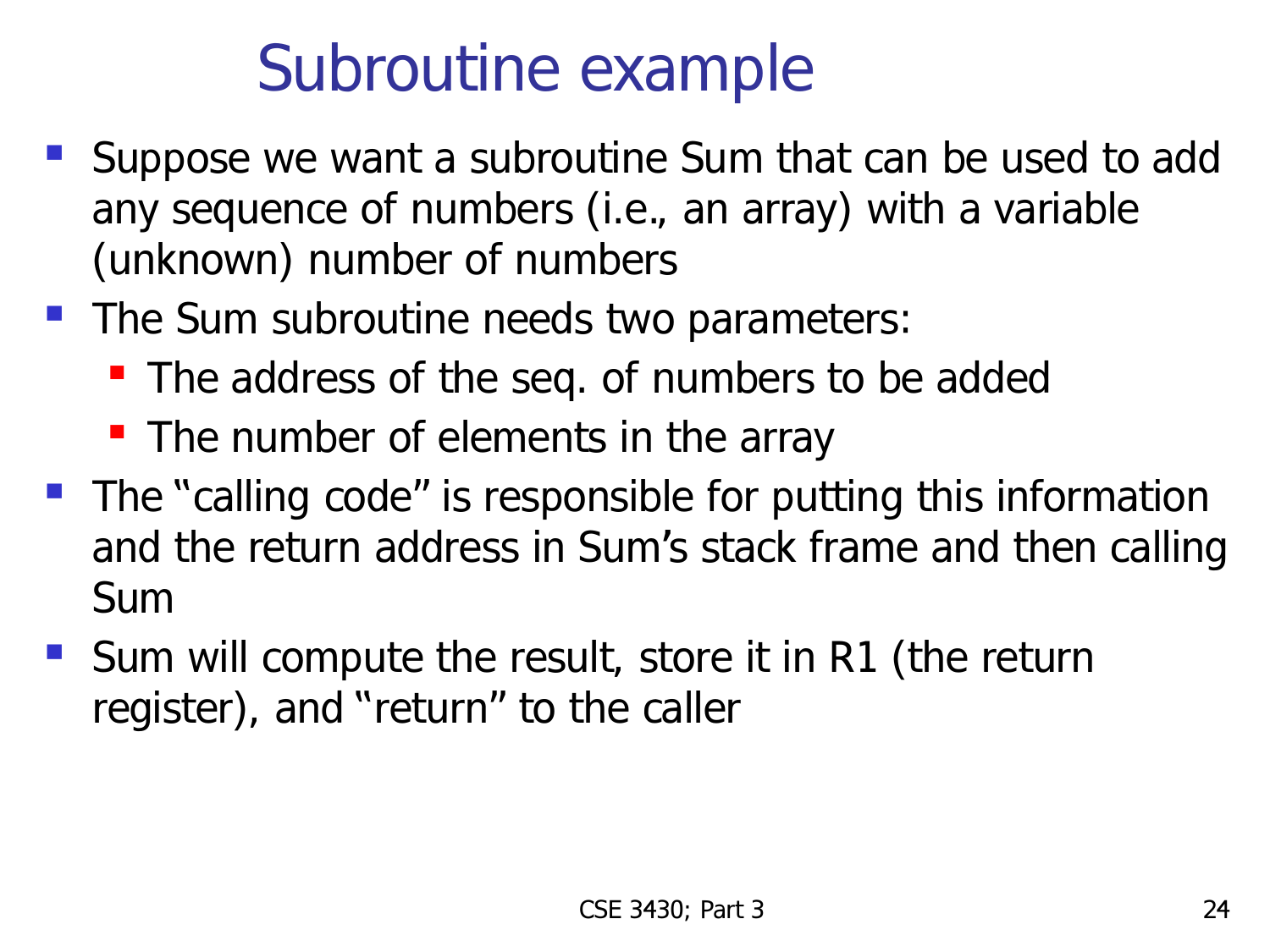

# Subroutine example
Suppose we want a subroutine Sum that can be used to add any sequence of numbers (i.e., an array) with a variable (unknown) number of numbers
The Sum subroutine needs two parameters:
The address of the seq. of numbers to be added
The number of elements in the array
The “calling code” is responsible for putting this information and the return address in Sum’s stack frame and then calling Sum
Sum will compute the result, store it in R1 (the return register), and “return” to the caller
CSE 3430; Part 3
24